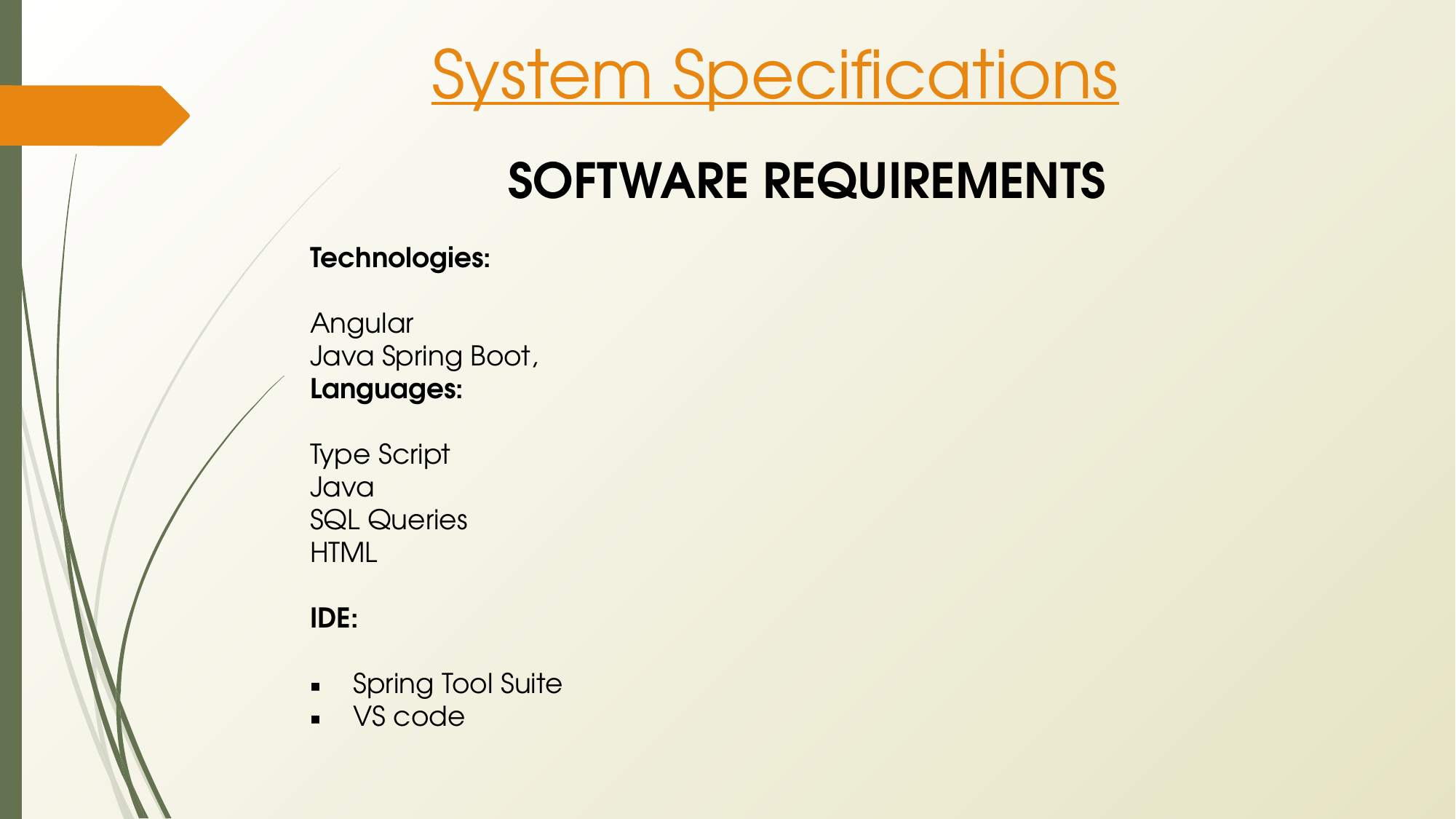

System Specifications
SOFTWARE REQUIREMENTS

Technologies:

Angular
Java Spring Boot,
Languages:

Type Script
Java
SQL Queries
HTML

IDE:

Spring Tool Suite
VS code